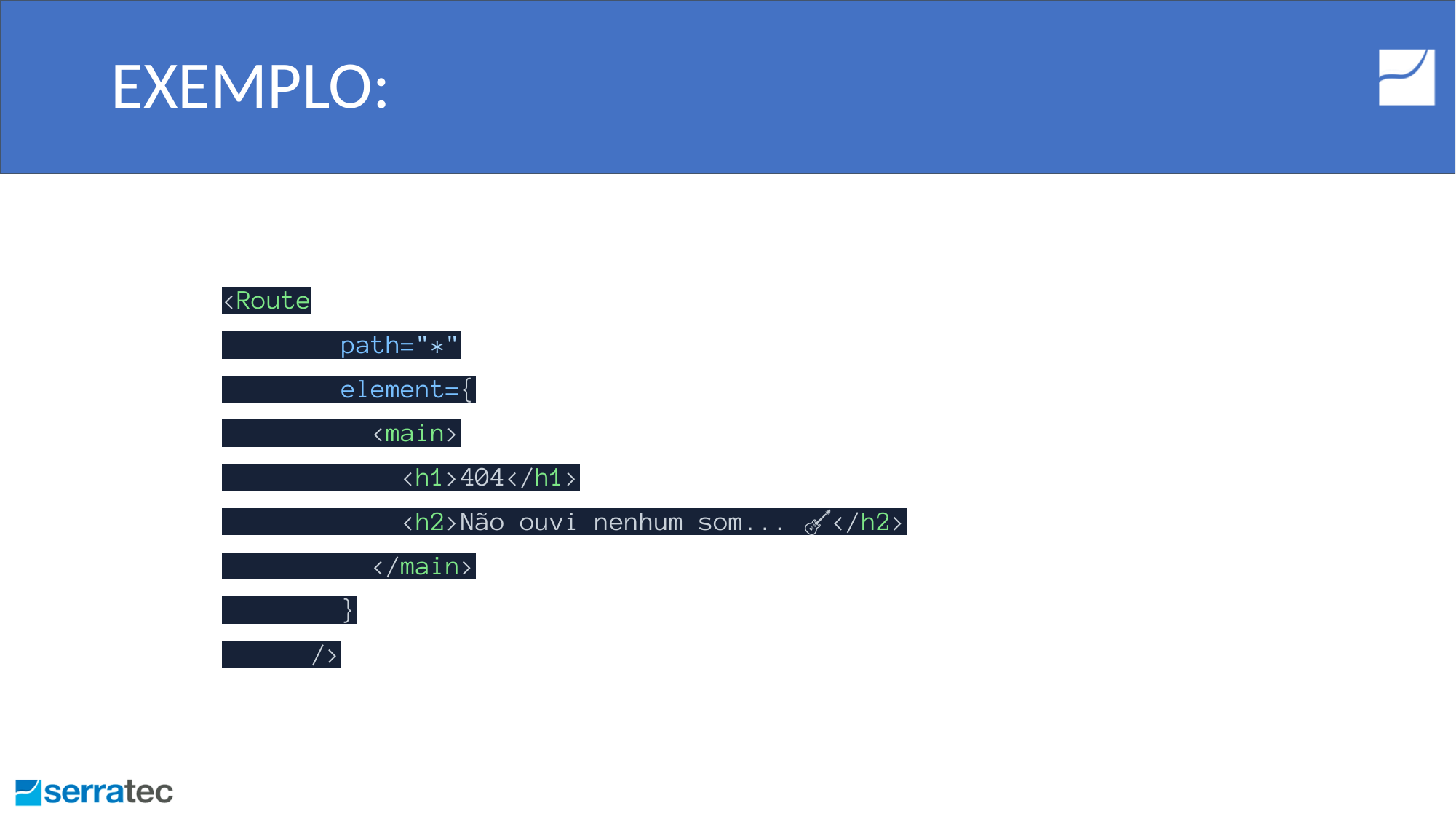

# EXEMPLO:
<Route
        path="*"
        element={
          <main>
            <h1>404</h1>
            <h2>Não ouvi nenhum som... 🎸</h2>
          </main>
        }
      />